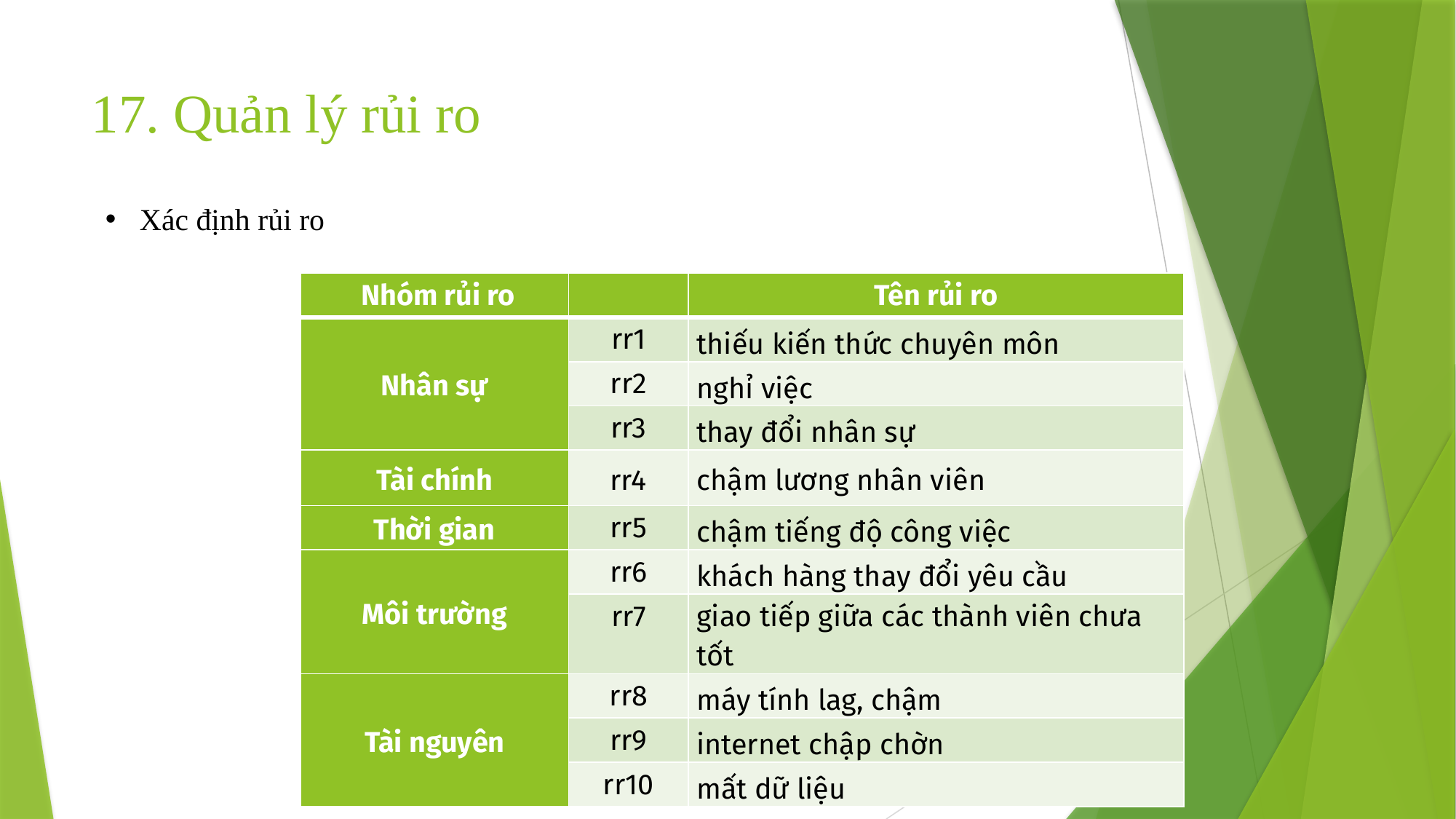

17. Quản lý rủi ro
Xác định rủi ro
| Nhóm rủi ro |  | Tên rủi ro |
| --- | --- | --- |
| Nhân sự | rr1 | thiếu kiến thức chuyên môn |
|  | rr2 | nghỉ việc |
|  | rr3 | thay đổi nhân sự |
| Tài chính | rr4 | chậm lương nhân viên |
| Thời gian | rr5 | chậm tiếng độ công việc |
| Môi trường | rr6 | khách hàng thay đổi yêu cầu |
|  | rr7 | giao tiếp giữa các thành viên chưa tốt |
| Tài nguyên | rr8 | máy tính lag, chậm |
|  | rr9 | internet chập chờn |
|  | rr10 | mất dữ liệu |